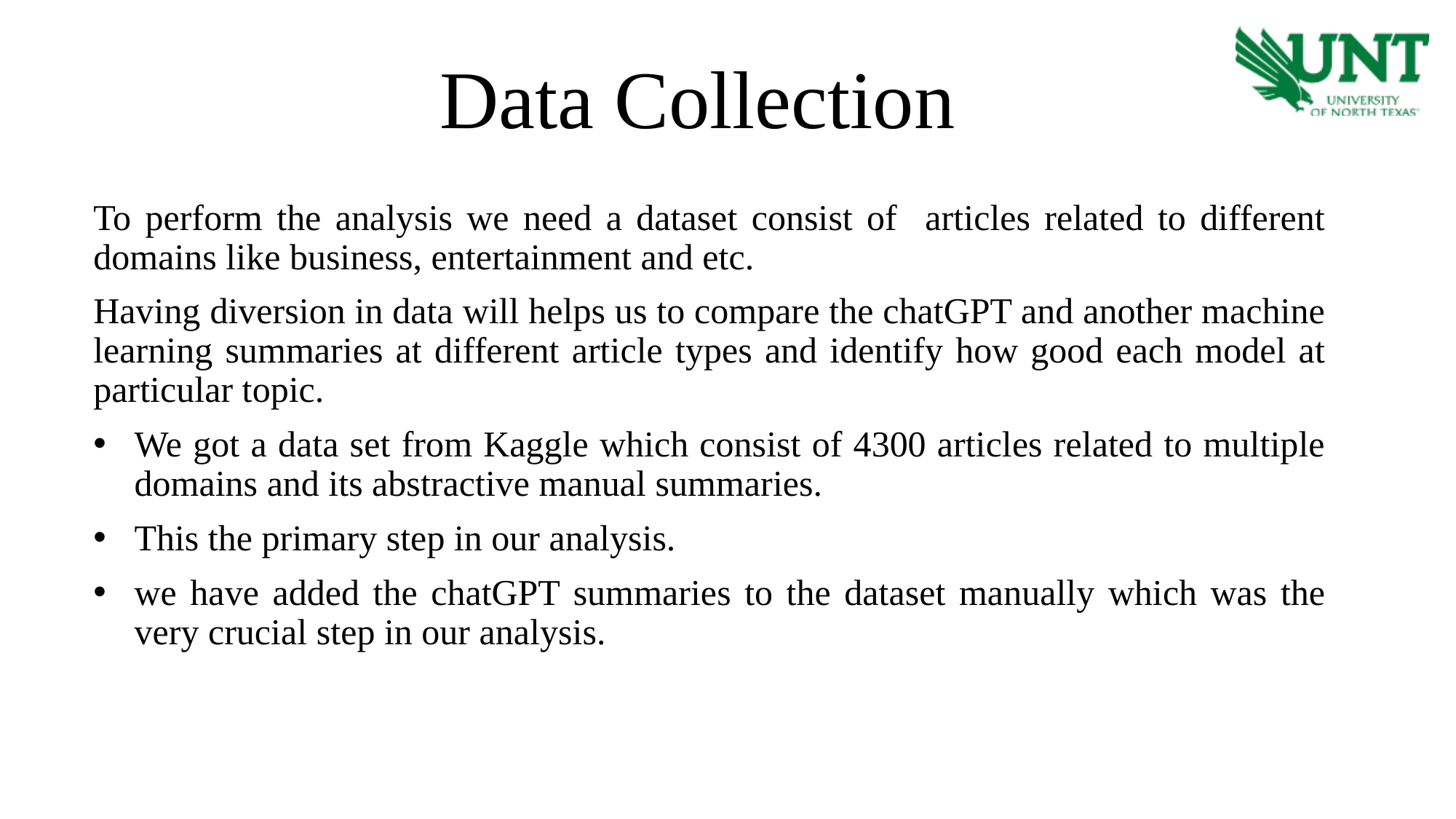

Data Collection
To perform the analysis we need a dataset consist of  articles related to different domains like business, entertainment and etc.
Having diversion in data will helps us to compare the chatGPT and another machine learning summaries at different article types and identify how good each model at particular topic.
We got a data set from Kaggle which consist of 4300 articles related to multiple domains and its abstractive manual summaries.
This the primary step in our analysis.
we have added the chatGPT summaries to the dataset manually which was the very crucial step in our analysis.